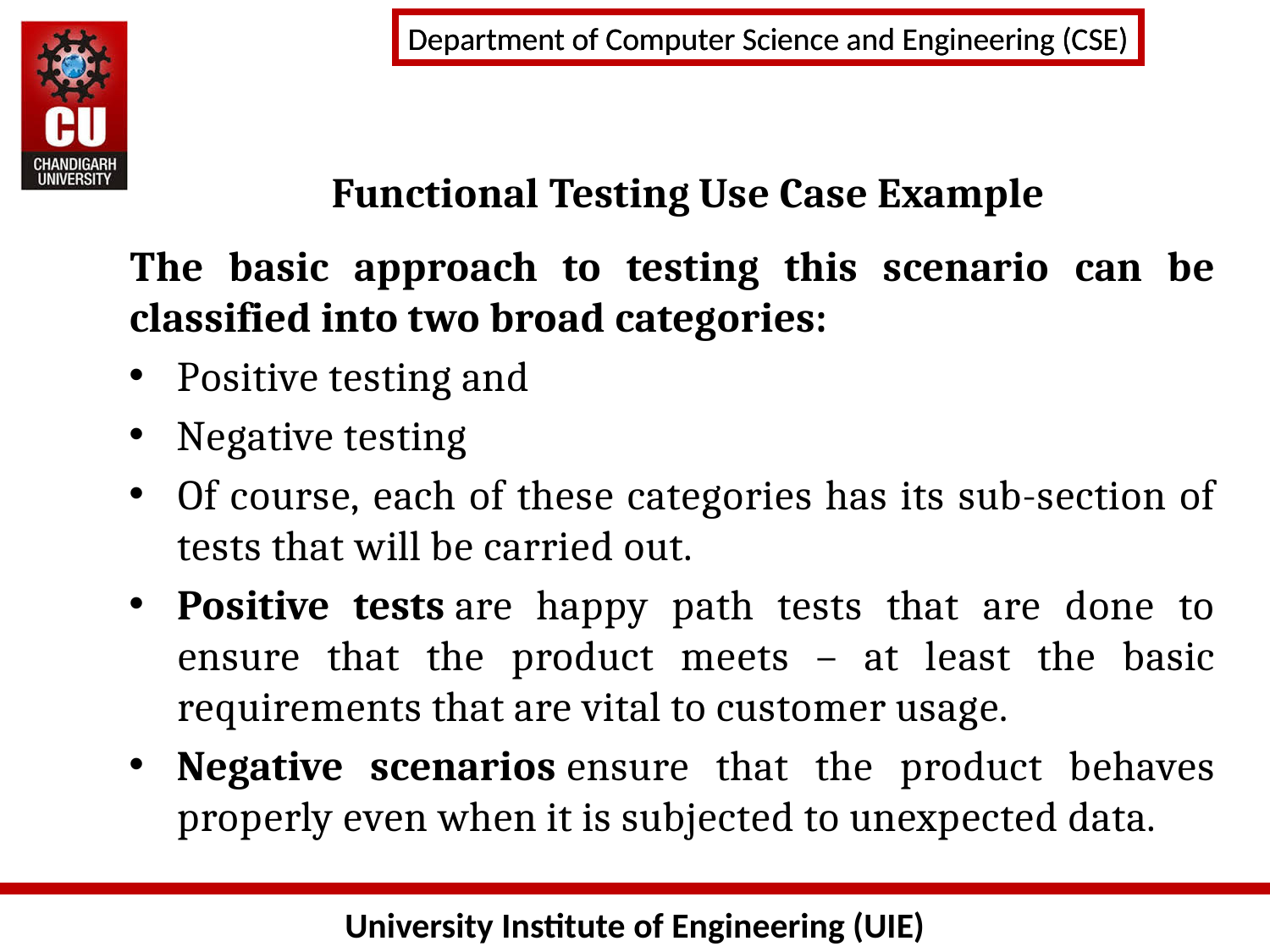

# Functional Testing Use Case Example
The basic approach to testing this scenario can be classified into two broad categories:
Positive testing and
Negative testing
Of course, each of these categories has its sub-section of tests that will be carried out.
Positive tests are happy path tests that are done to ensure that the product meets – at least the basic requirements that are vital to customer usage.
Negative scenarios ensure that the product behaves properly even when it is subjected to unexpected data.